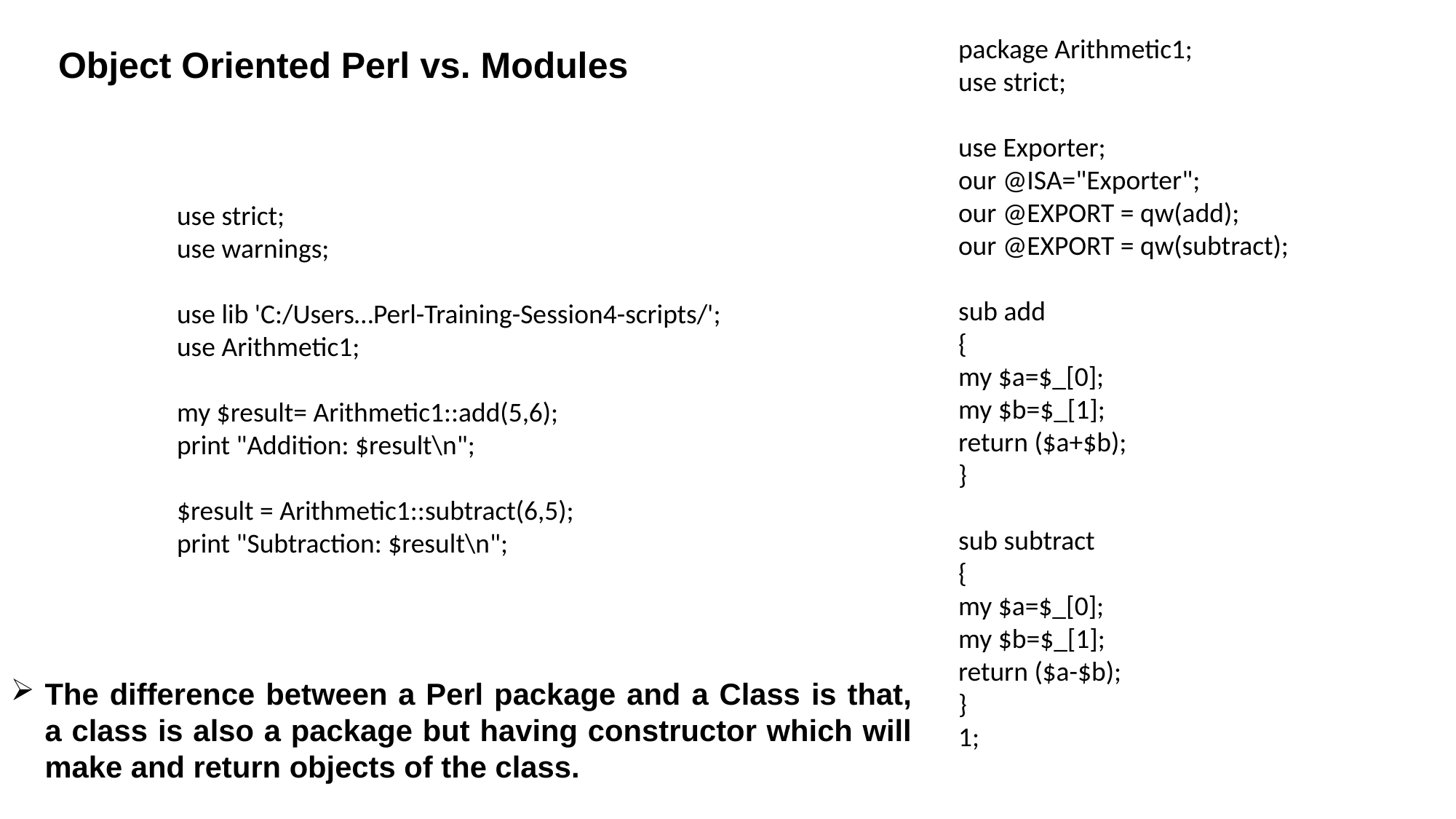

package Arithmetic1;
use strict;

use Exporter;
our @ISA="Exporter";
our @EXPORT = qw(add);
our @EXPORT = qw(subtract);

sub add
{
my $a=$_[0];
my $b=$_[1];
return ($a+$b);
}

sub subtract
{
my $a=$_[0];
my $b=$_[1];
return ($a-$b);
}
1;
Object Oriented Perl vs. Modules
use strict;
use warnings;

use lib 'C:/Users…Perl-Training-Session4-scripts/';
use Arithmetic1;

my $result= Arithmetic1::add(5,6);
print "Addition: $result\n";

$result = Arithmetic1::subtract(6,5);
print "Subtraction: $result\n";
The difference between a Perl package and a Class is that, a class is also a package but having constructor which will make and return objects of the class.